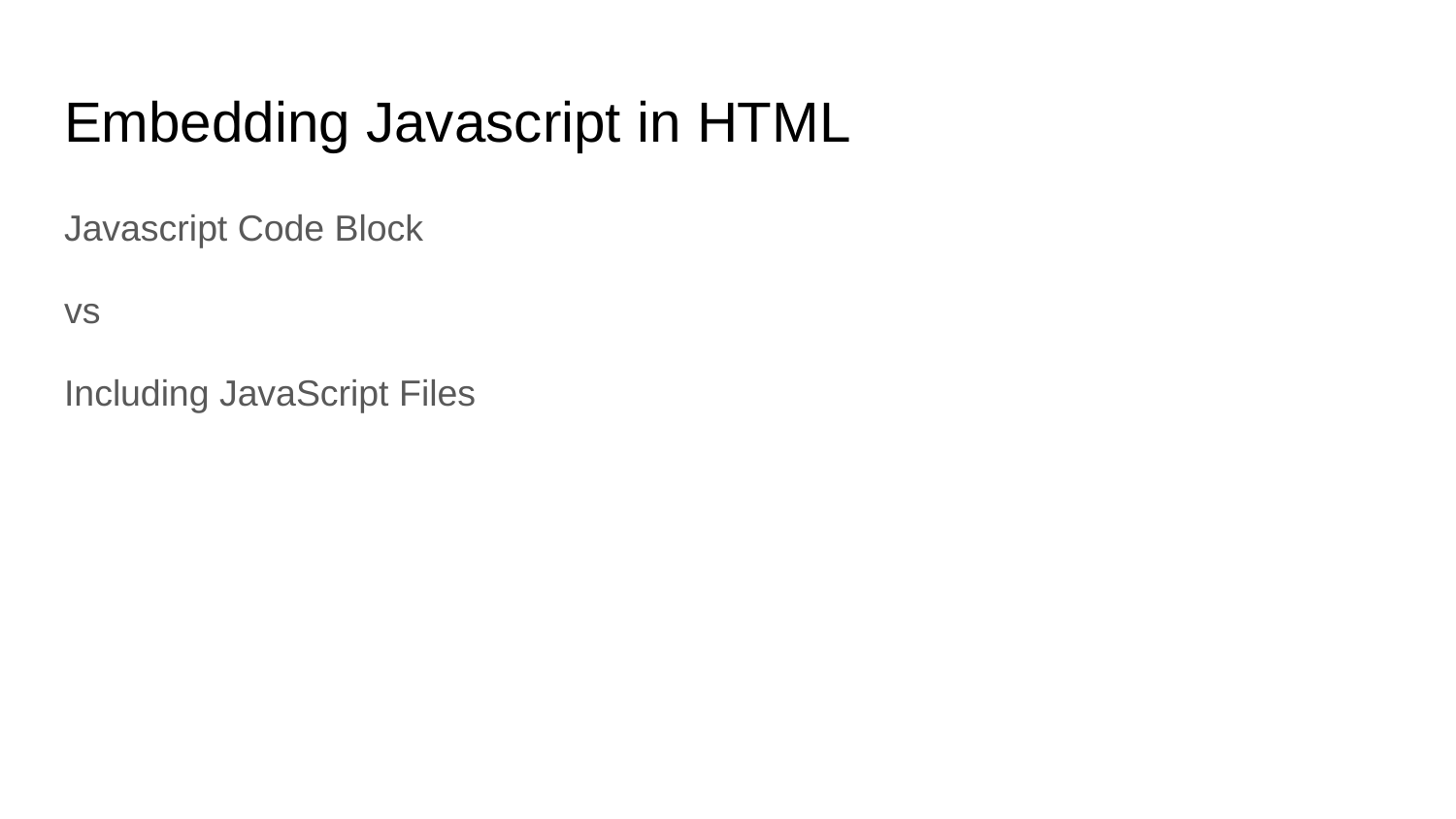

# Embedding Javascript in HTML

Javascript Code Block
vs
Including JavaScript Files